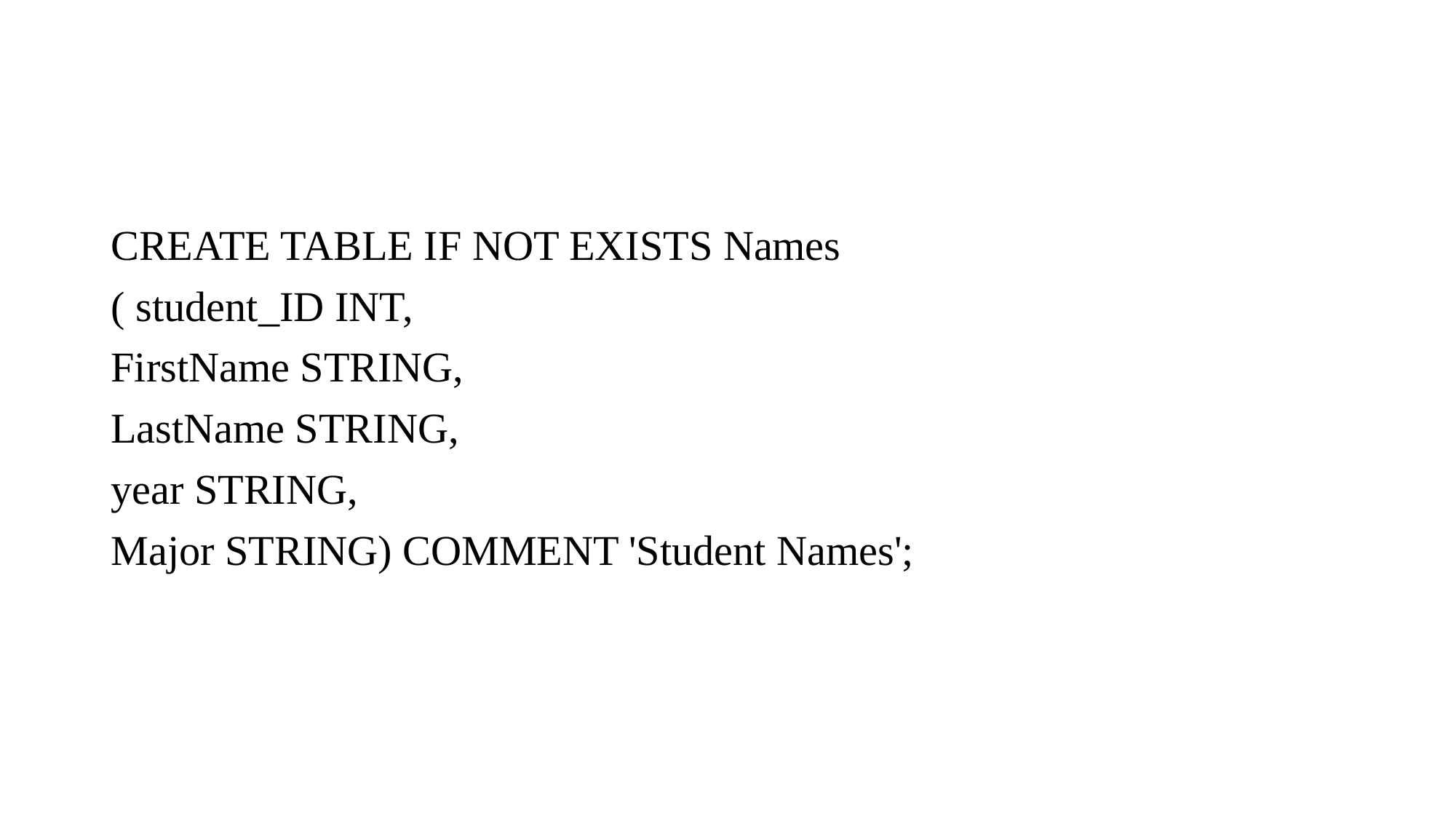

#
CREATE TABLE IF NOT EXISTS Names
( student_ID INT,
FirstName STRING,
LastName STRING,
year STRING,
Major STRING) COMMENT 'Student Names';